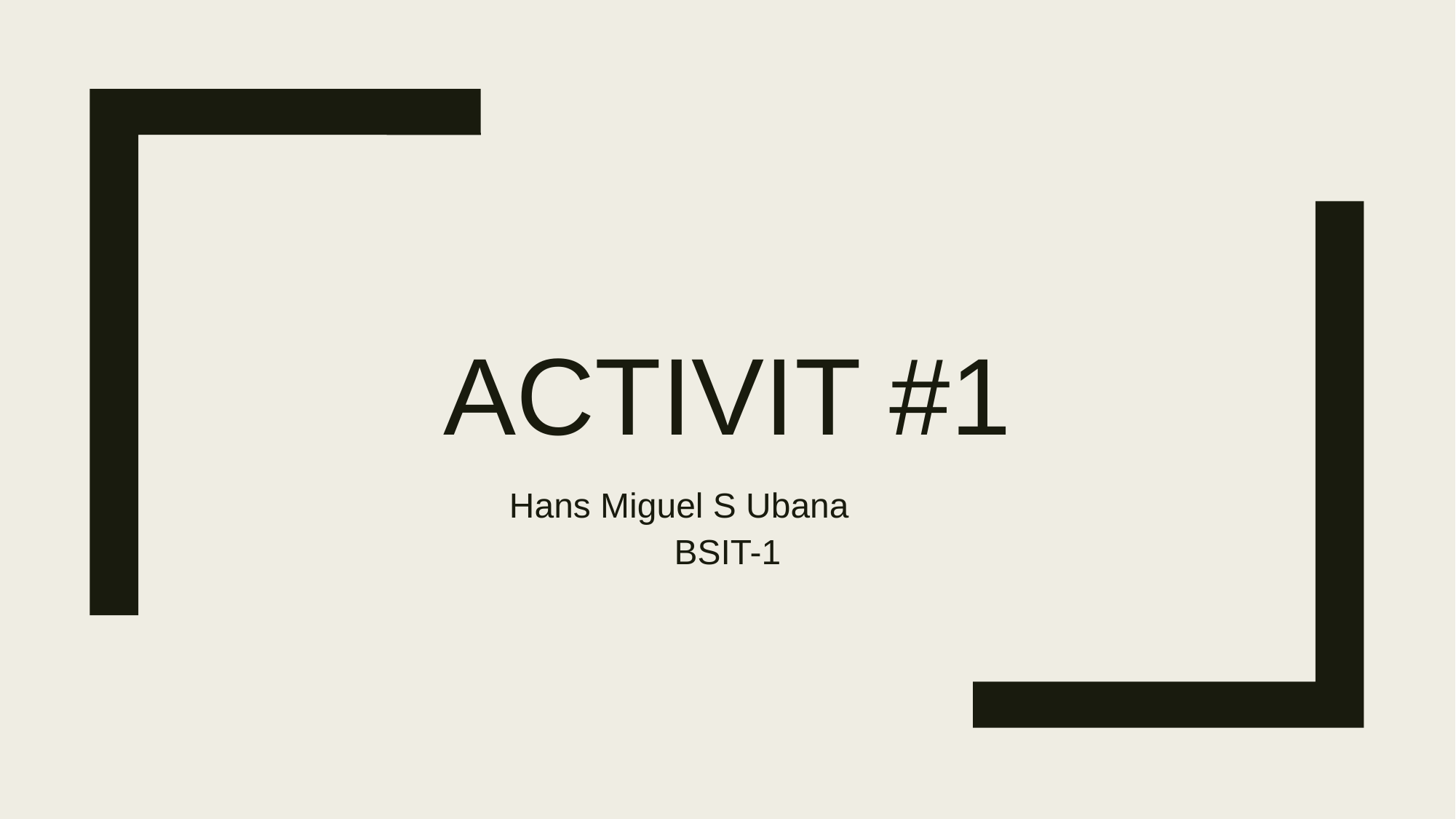

# Activit #1
Hans Miguel S Ubana
BSIT-1